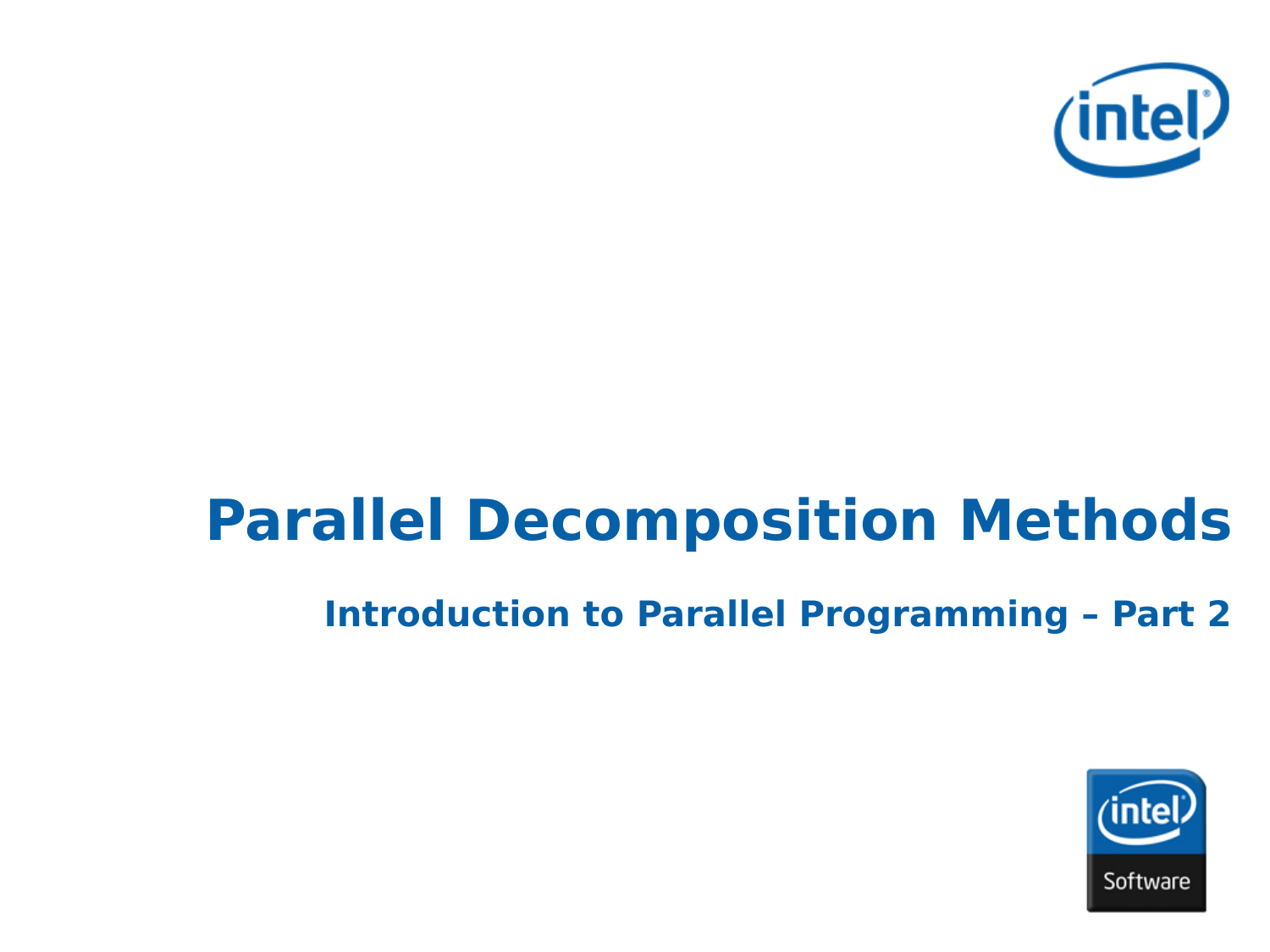

# Parallel Decomposition Methods
Introduction to Parallel Programming – Part 2